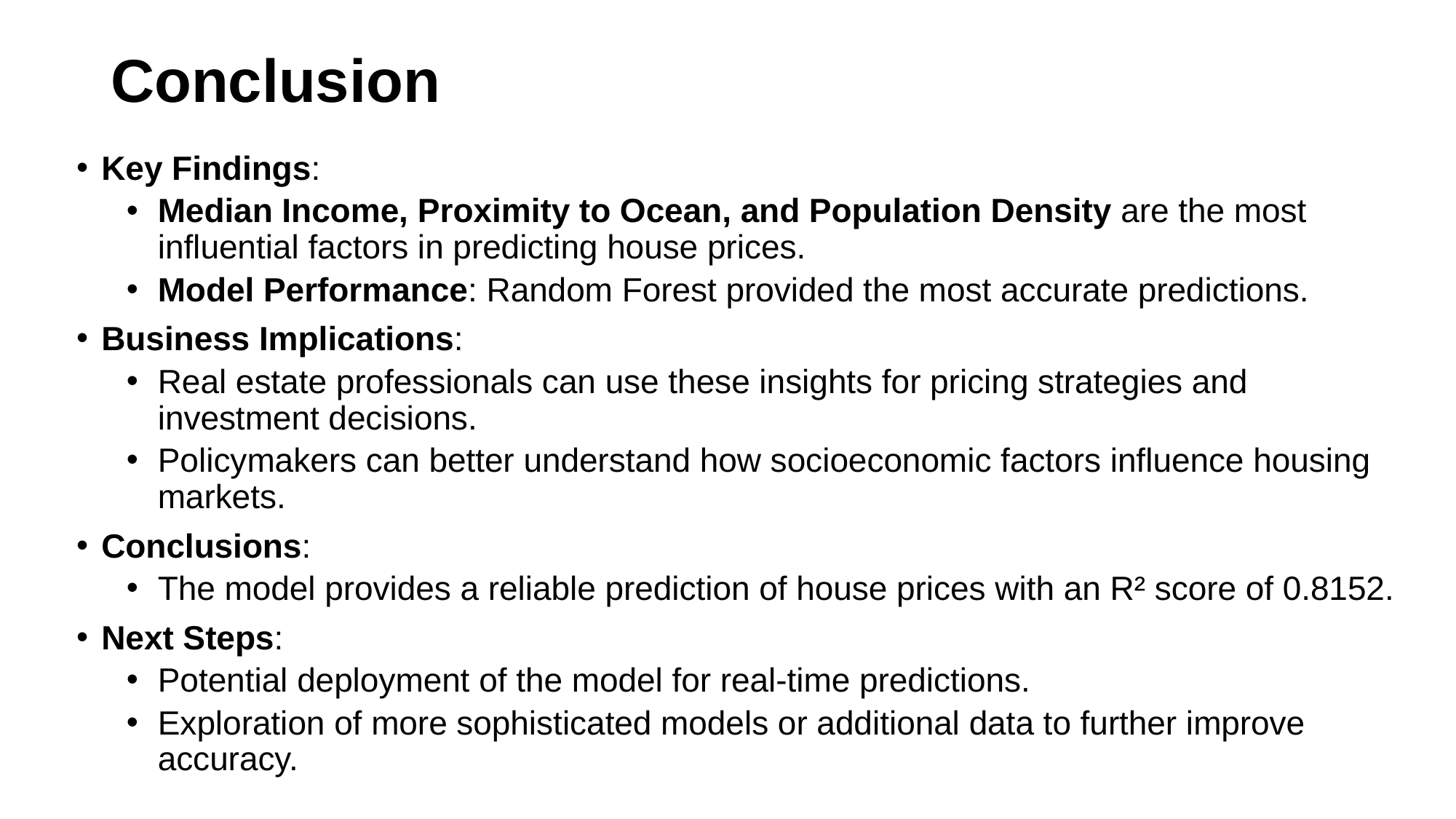

# Conclusion
Key Findings:
Median Income, Proximity to Ocean, and Population Density are the most influential factors in predicting house prices.
Model Performance: Random Forest provided the most accurate predictions.
Business Implications:
Real estate professionals can use these insights for pricing strategies and investment decisions.
Policymakers can better understand how socioeconomic factors influence housing markets.
Conclusions:
The model provides a reliable prediction of house prices with an R² score of 0.8152.
Next Steps:
Potential deployment of the model for real-time predictions.
Exploration of more sophisticated models or additional data to further improve accuracy.